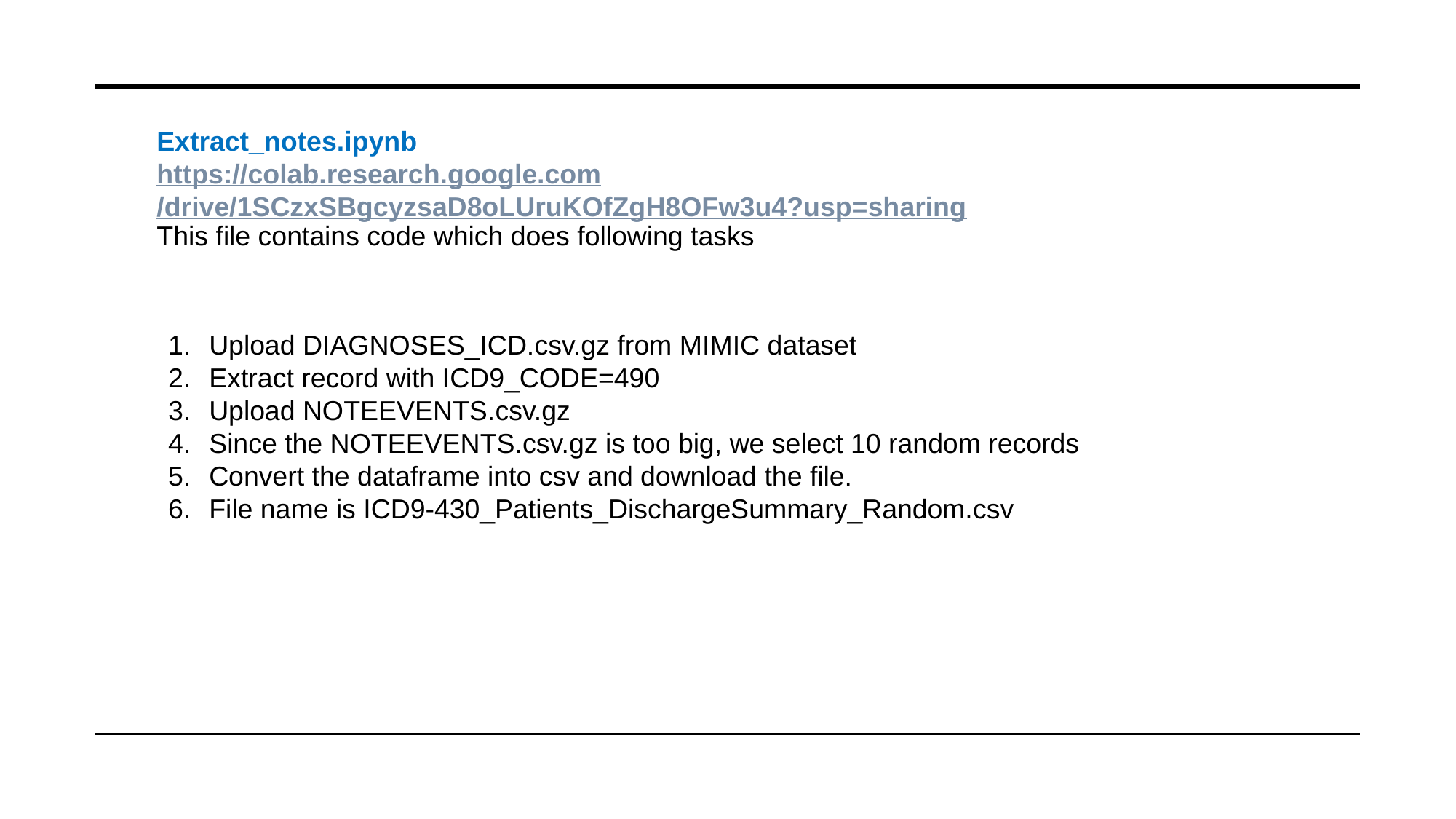

Extract_notes.ipynb
https://colab.research.google.com/drive/1SCzxSBgcyzsaD8oLUruKOfZgH8OFw3u4?usp=sharing
This file contains code which does following tasks

Upload DIAGNOSES_ICD.csv.gz from MIMIC dataset
Extract record with ICD9_CODE=490
Upload NOTEEVENTS.csv.gz
Since the NOTEEVENTS.csv.gz is too big, we select 10 random records
Convert the dataframe into csv and download the file.
File name is ICD9-430_Patients_DischargeSummary_Random.csv